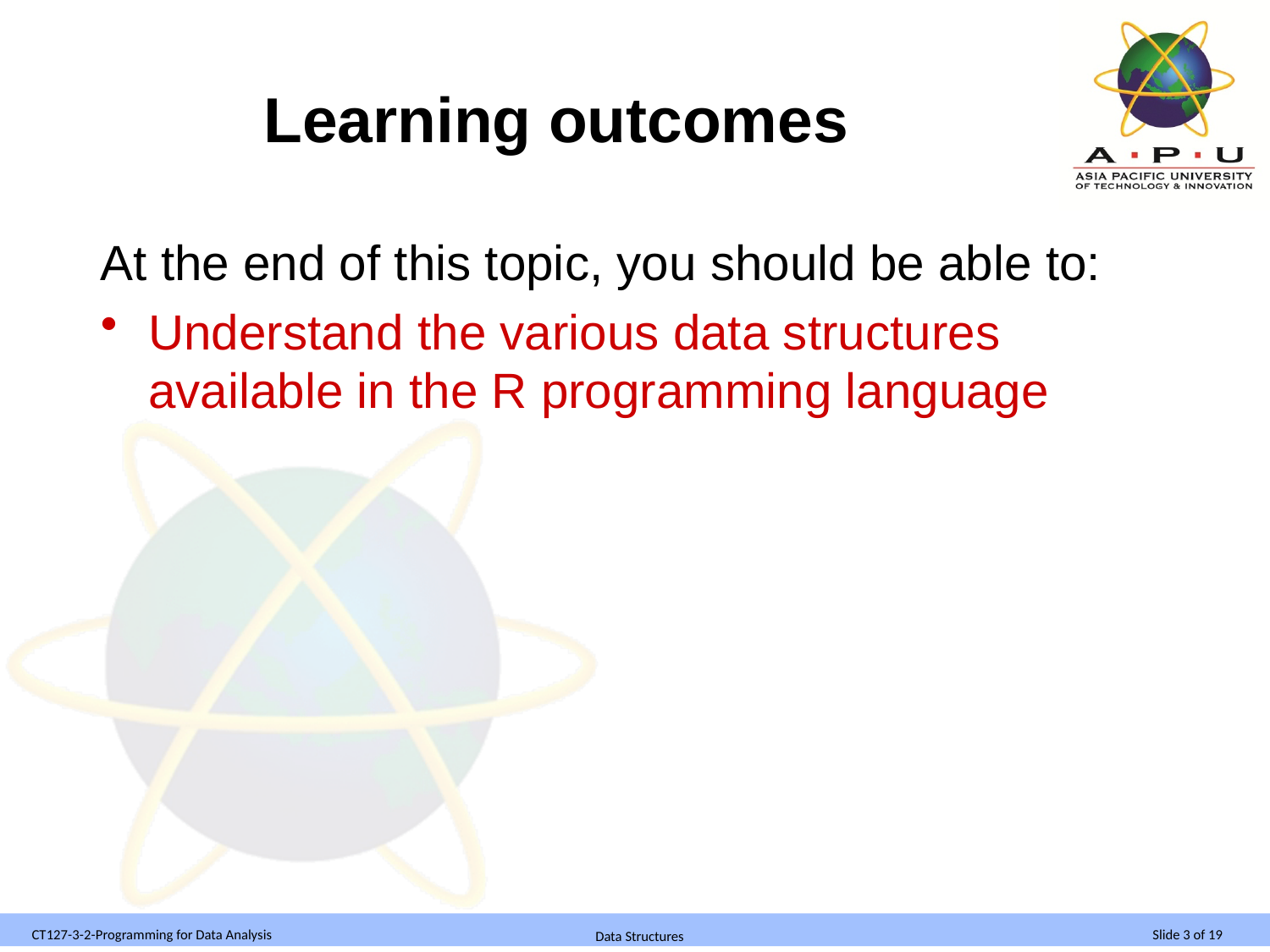

# Learning outcomes

At the end of this topic, you should be able to:
Understand the various data structures available in the R programming language